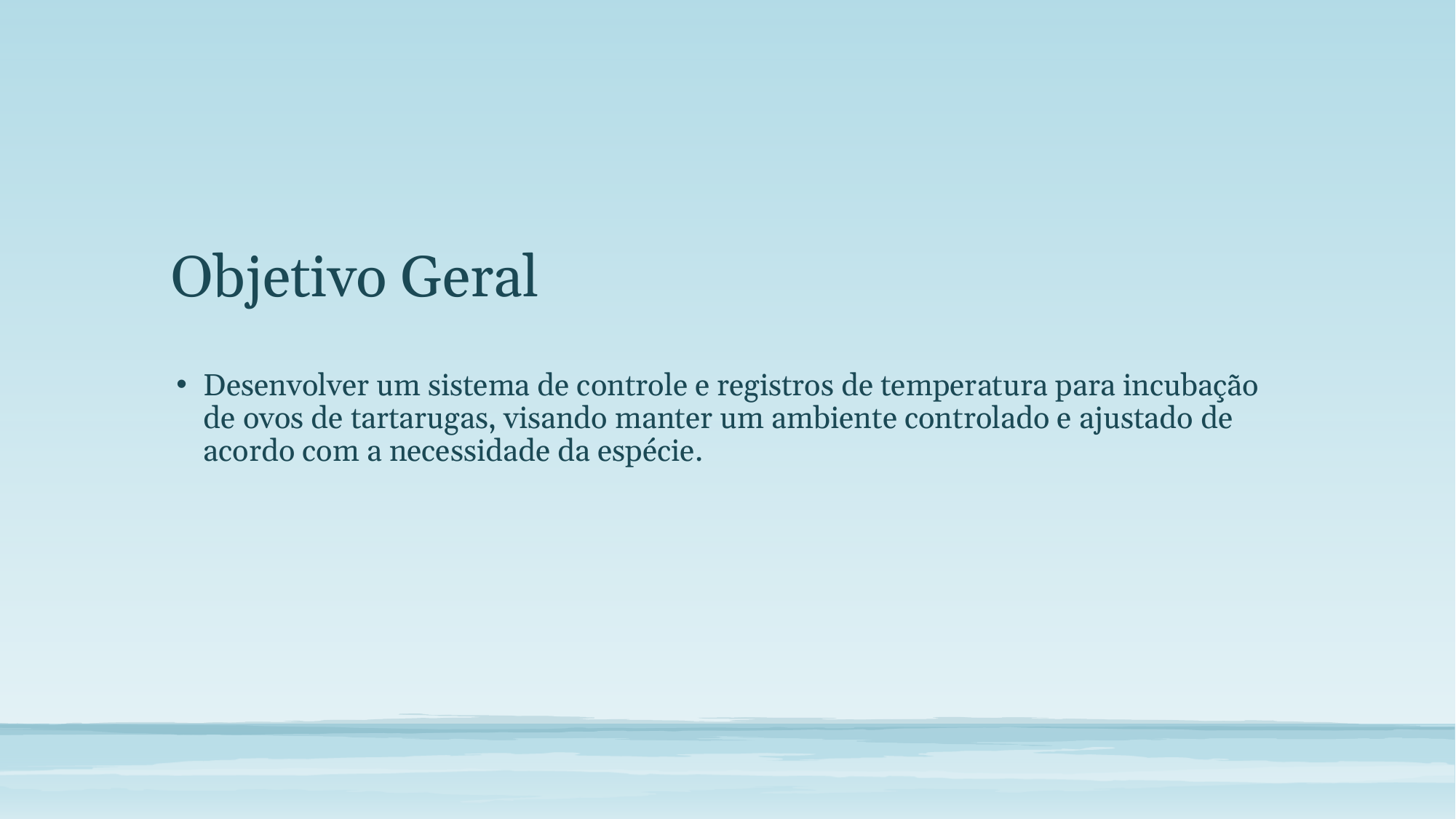

# Objetivo Geral
Desenvolver um sistema de controle e registros de temperatura para incubação de ovos de tartarugas, visando manter um ambiente controlado e ajustado de acordo com a necessidade da espécie.